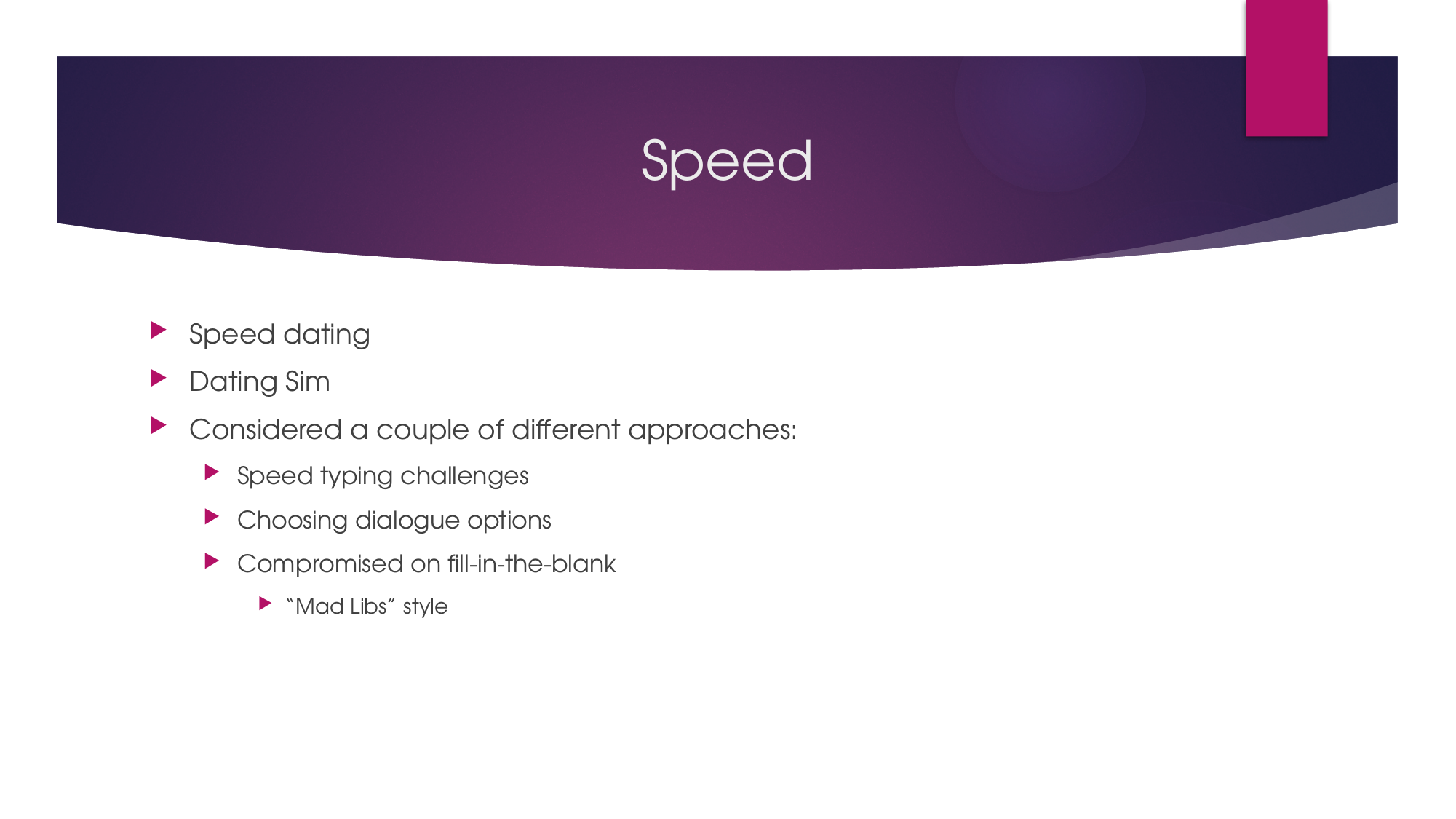

# Speed
Speed dating
Dating Sim
Considered a couple of different approaches:
Speed typing challenges
Choosing dialogue options
Compromised on fill-in-the-blank
“Mad Libs” style